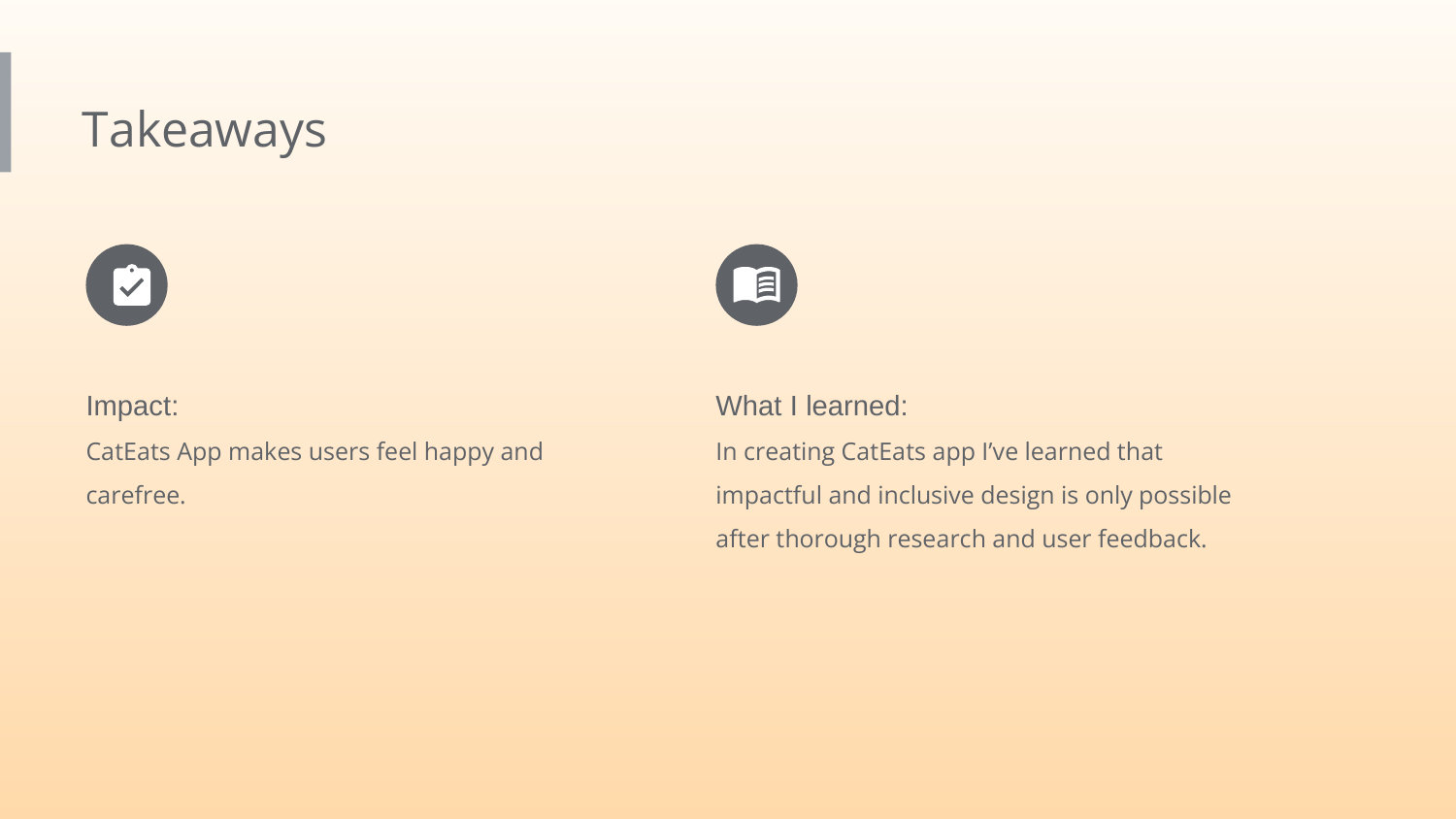

Takeaways

Impact:
CatEats App makes users feel happy and carefree.
What I learned:
In creating CatEats app I’ve learned that impactful and inclusive design is only possible after thorough research and user feedback.